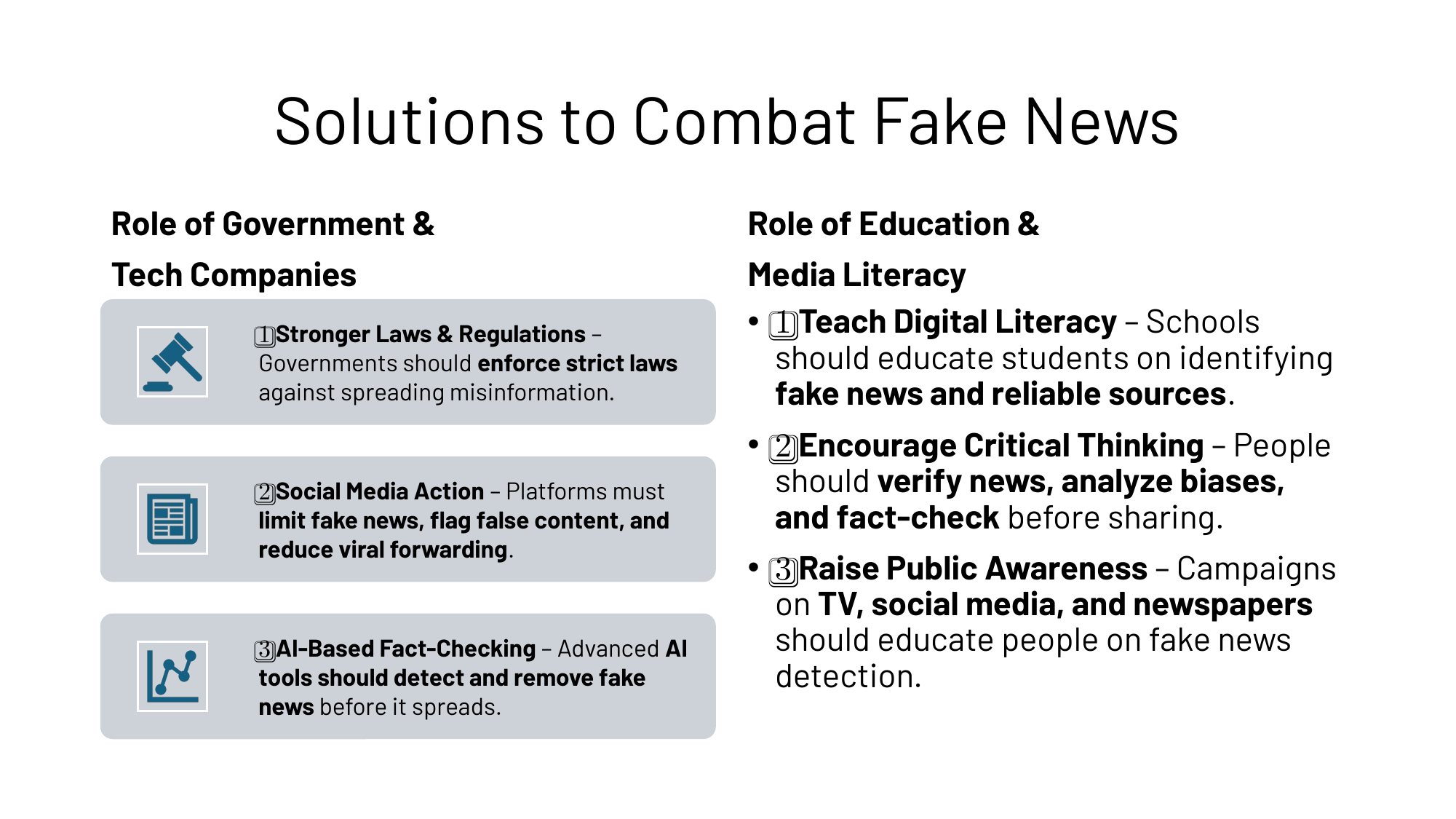

# Solutions to Combat Fake News
Role of Government &
Tech Companies
Role of Education &
Media Literacy
1️⃣ Stronger Laws & Regulations – Governments should enforce strict laws against spreading misinformation.
2️⃣ Social Media Action – Platforms must limit fake news, flag false content, and reduce viral forwarding.
3️⃣ AI-Based Fact-Checking – Advanced AI tools should detect and remove fake news before it spreads.
1️⃣ Teach Digital Literacy – Schools should educate students on identifying fake news and reliable sources.
2️⃣ Encourage Critical Thinking – People should verify news, analyze biases, and fact-check before sharing.
3️⃣ Raise Public Awareness – Campaigns on TV, social media, and newspapers should educate people on fake news detection.